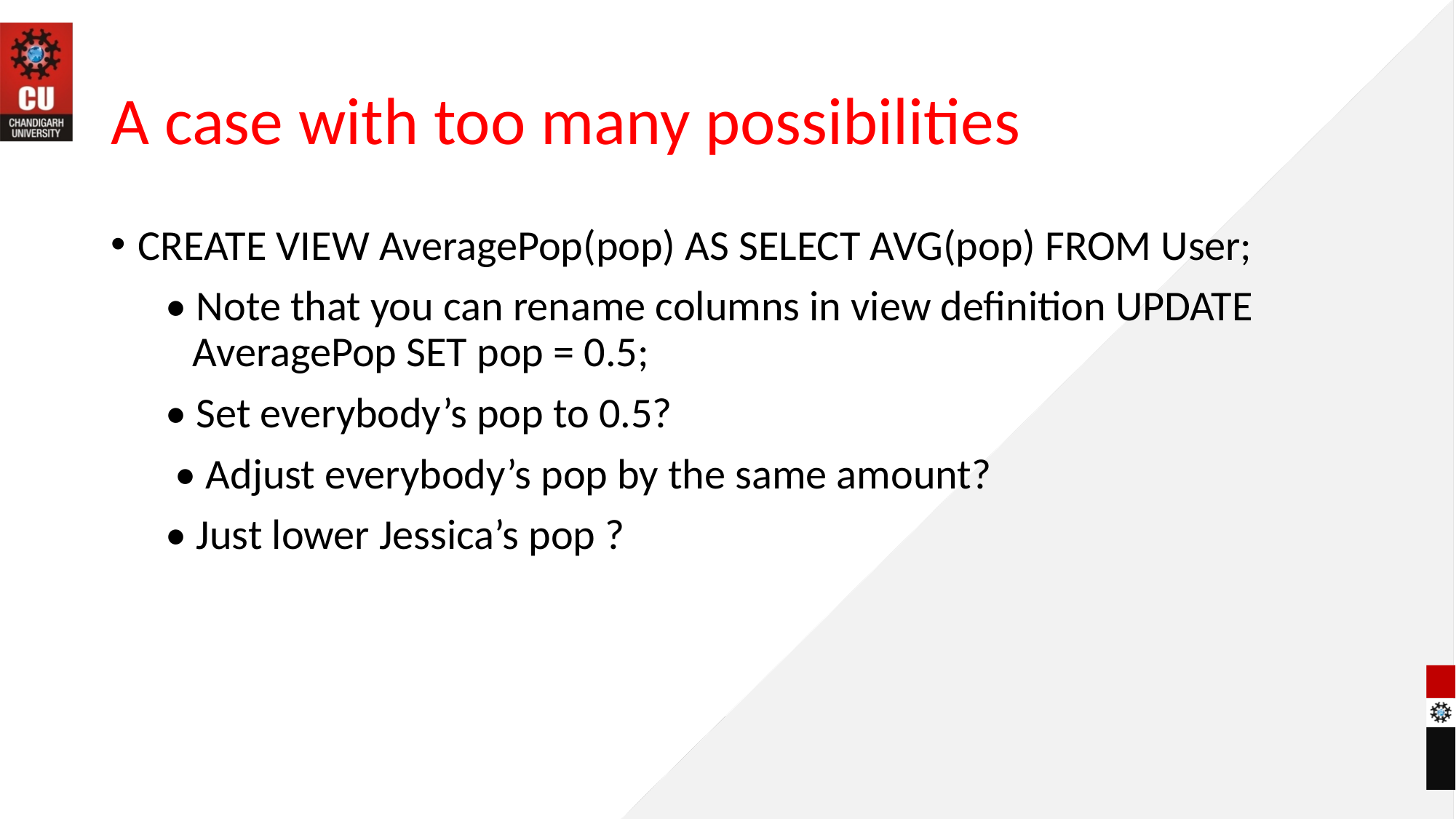

# A case with too many possibilities
CREATE VIEW AveragePop(pop) AS SELECT AVG(pop) FROM User;
• Note that you can rename columns in view definition UPDATE AveragePop SET pop = 0.5;
• Set everybody’s pop to 0.5?
 • Adjust everybody’s pop by the same amount?
• Just lower Jessica’s pop ?